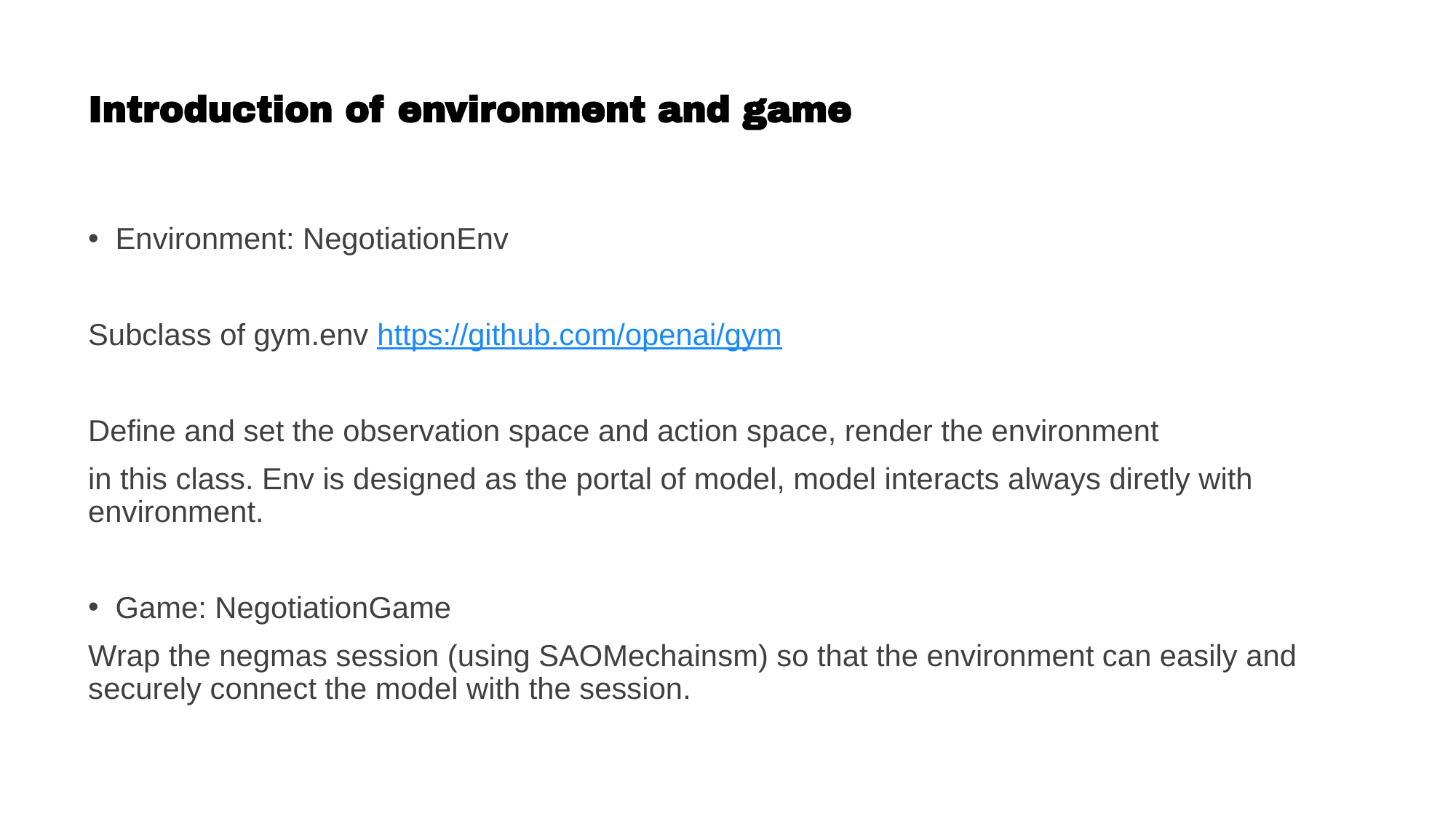

# Introduction of environment and game
Environment: NegotiationEnv

Subclass of gym.env https://github.com/openai/gym

Define and set the observation space and action space, render the environment
in this class. Env is designed as the portal of model, model interacts always diretly with environment.

Game: NegotiationGame
Wrap the negmas session (using SAOMechainsm) so that the environment can easily and securely connect the model with the session.